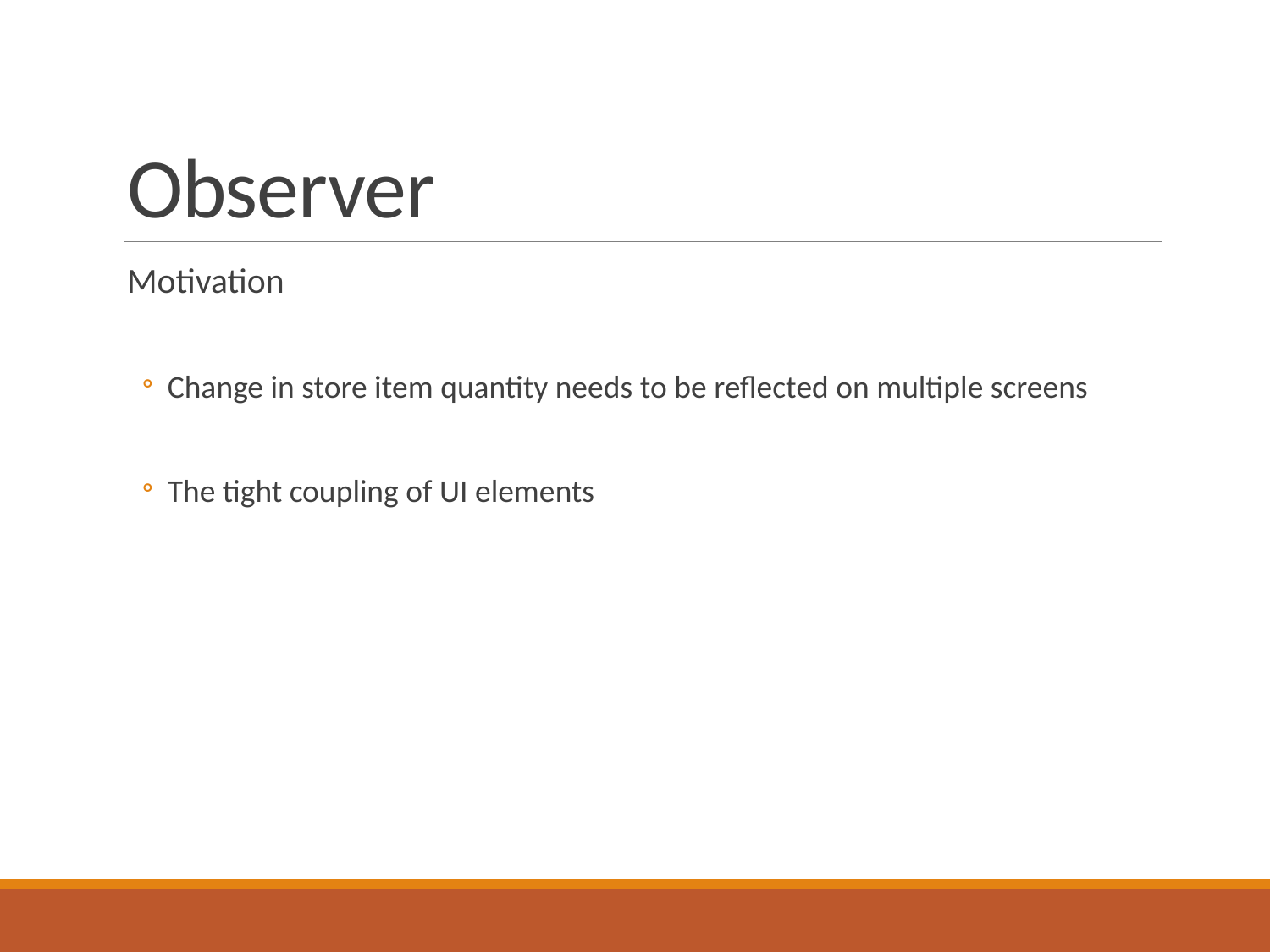

# Observer
Motivation

Change in store item quantity needs to be reflected on multiple screens

The tight coupling of UI elements